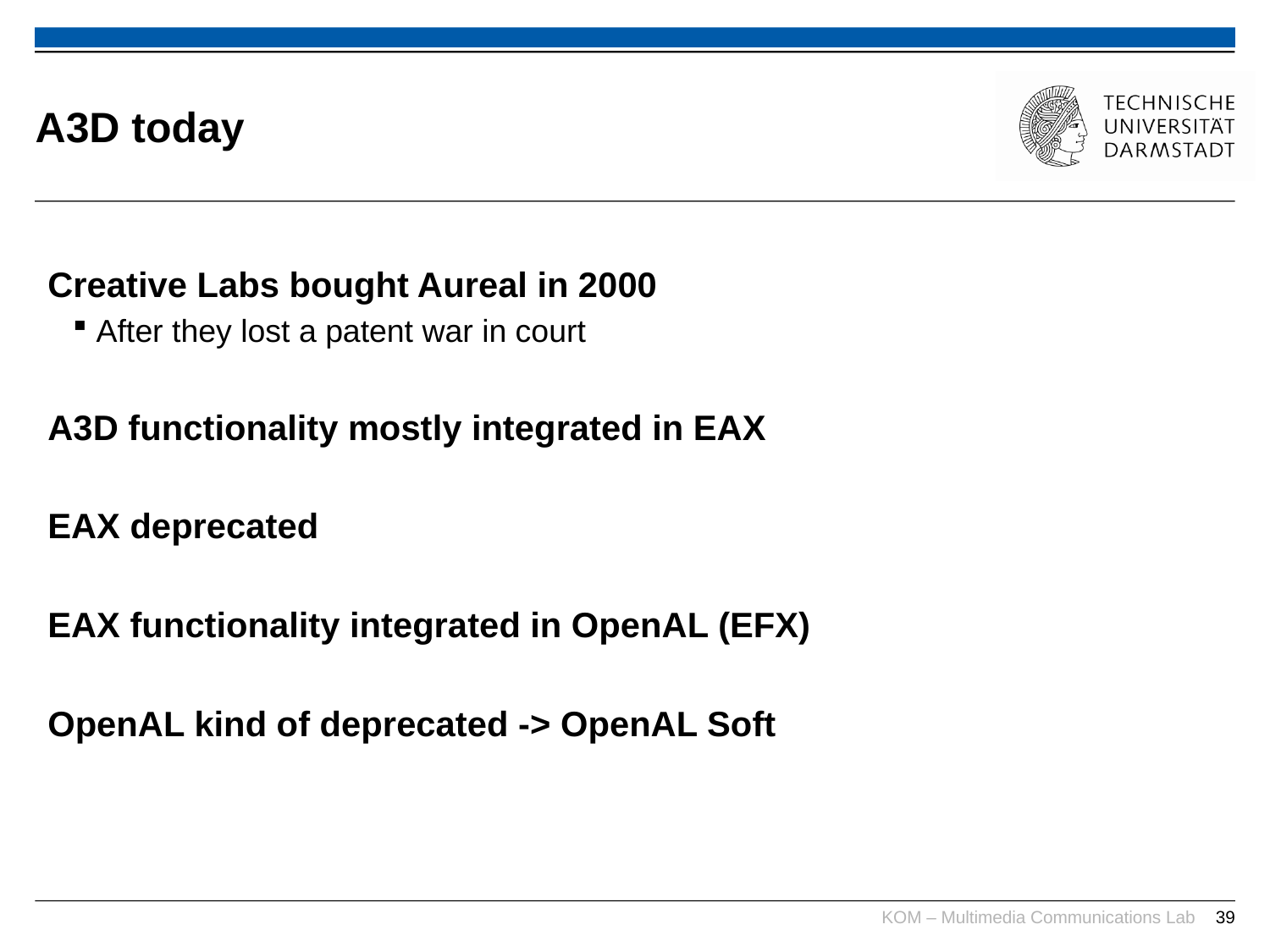

# A3D today

Creative Labs bought Aureal in 2000
After they lost a patent war in court

A3D functionality mostly integrated in EAX

EAX deprecated

EAX functionality integrated in OpenAL (EFX)

OpenAL kind of deprecated -> OpenAL Soft